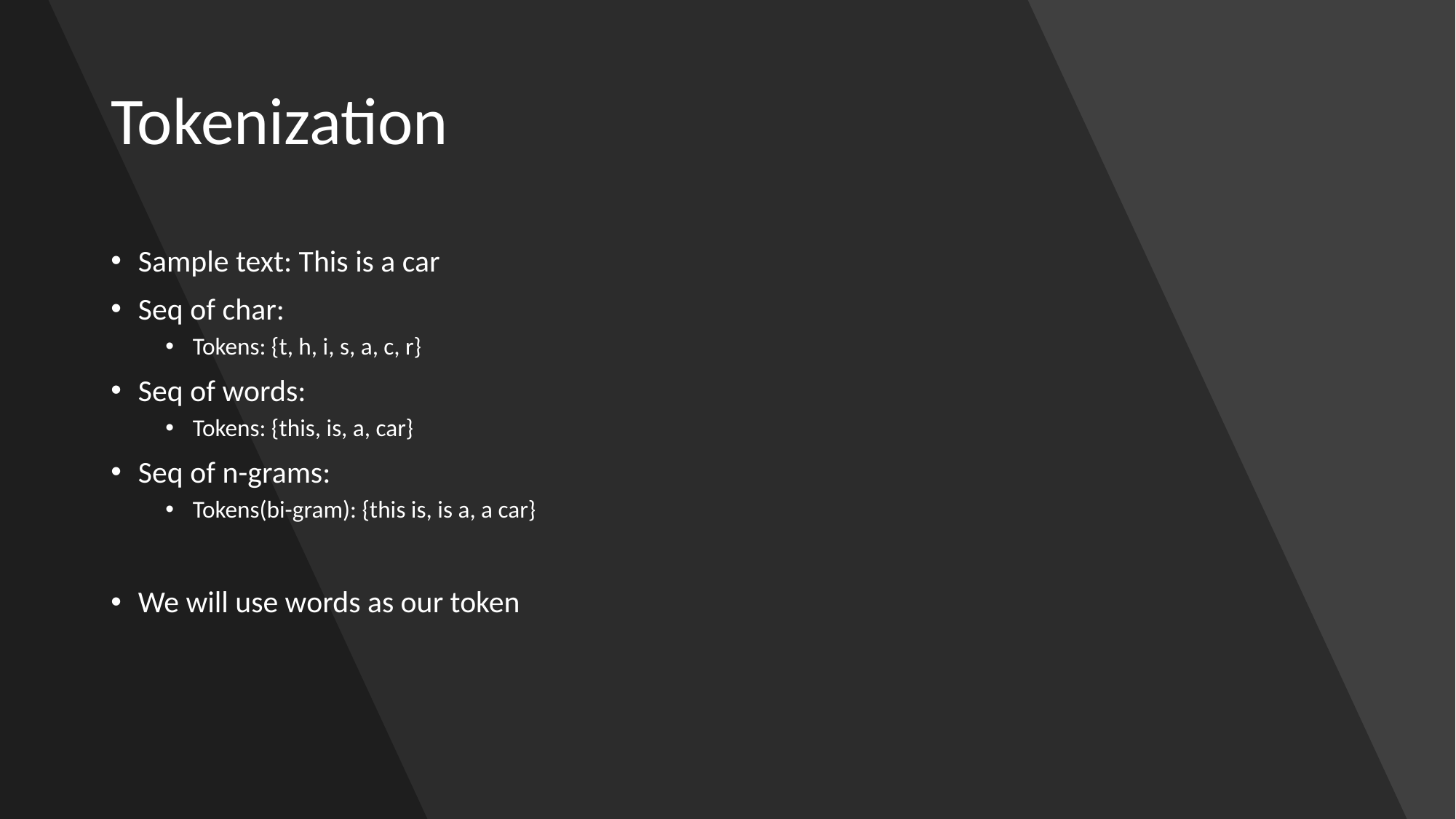

# Tokenization
Sample text: This is a car
Seq of char:
Tokens: {t, h, i, s, a, c, r}
Seq of words:
Tokens: {this, is, a, car}
Seq of n-grams:
Tokens(bi-gram): {this is, is a, a car}

We will use words as our token